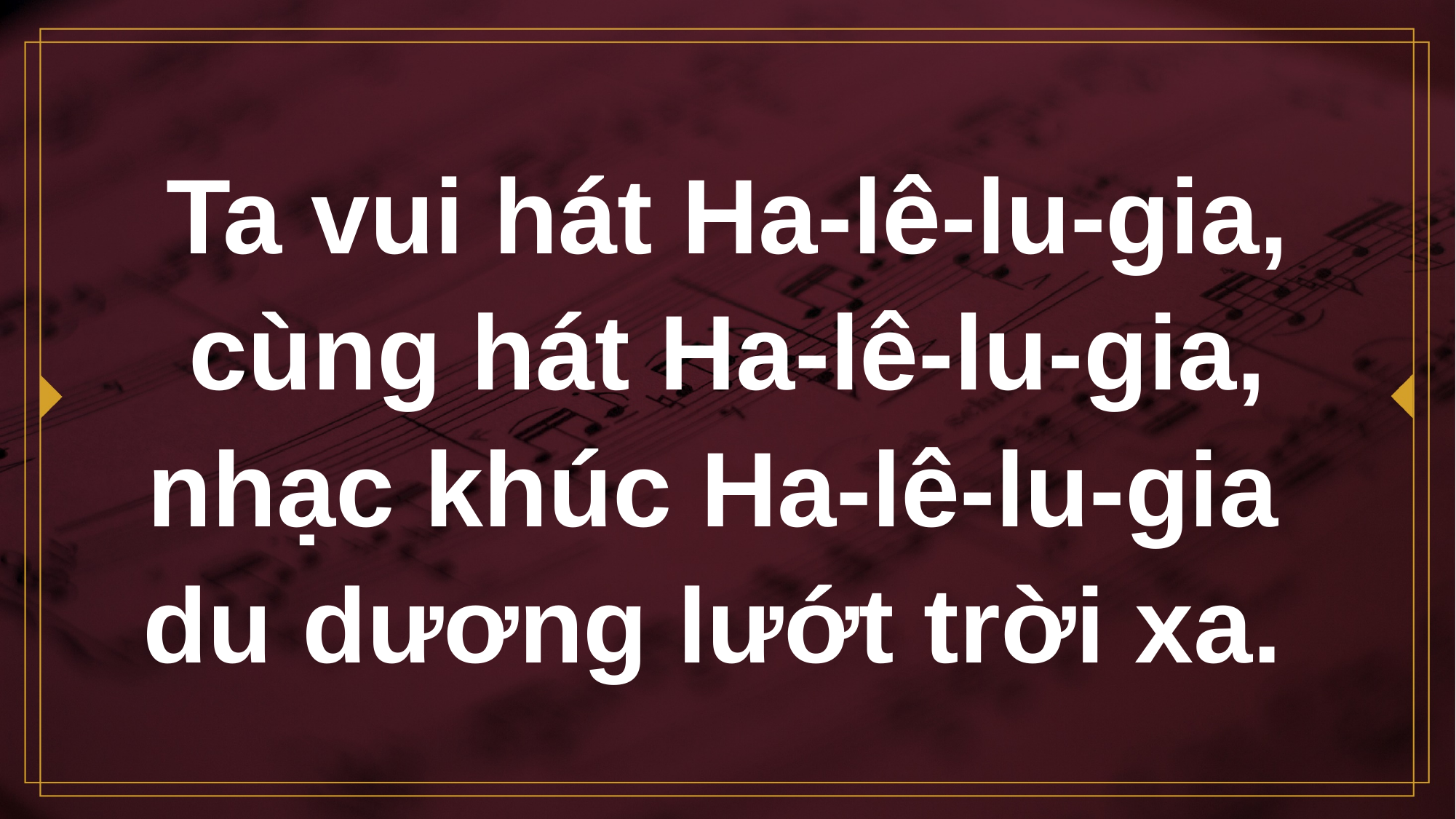

# Ta vui hát Ha-lê-lu-gia, cùng hát Ha-lê-lu-gia, nhạc khúc Ha-lê-lu-gia du dương lướt trời xa.